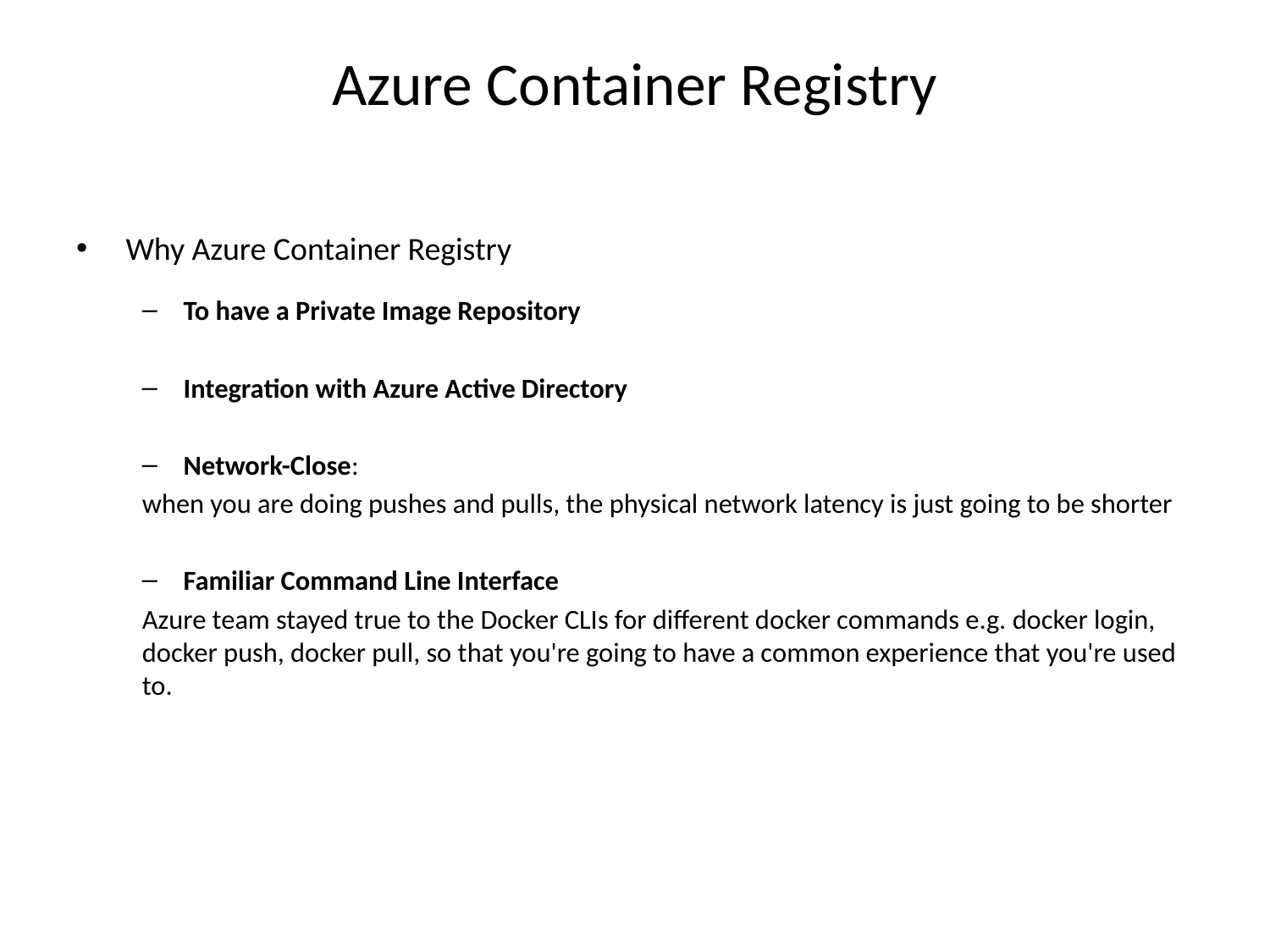

# Azure Container Registry
Why Azure Container Registry

To have a Private Image Repository

Integration with Azure Active Directory

Network-Close:
when you are doing pushes and pulls, the physical network latency is just going to be shorter

Familiar Command Line Interface
Azure team stayed true to the Docker CLIs for different docker commands e.g. docker login, docker push, docker pull, so that you're going to have a common experience that you're used to.